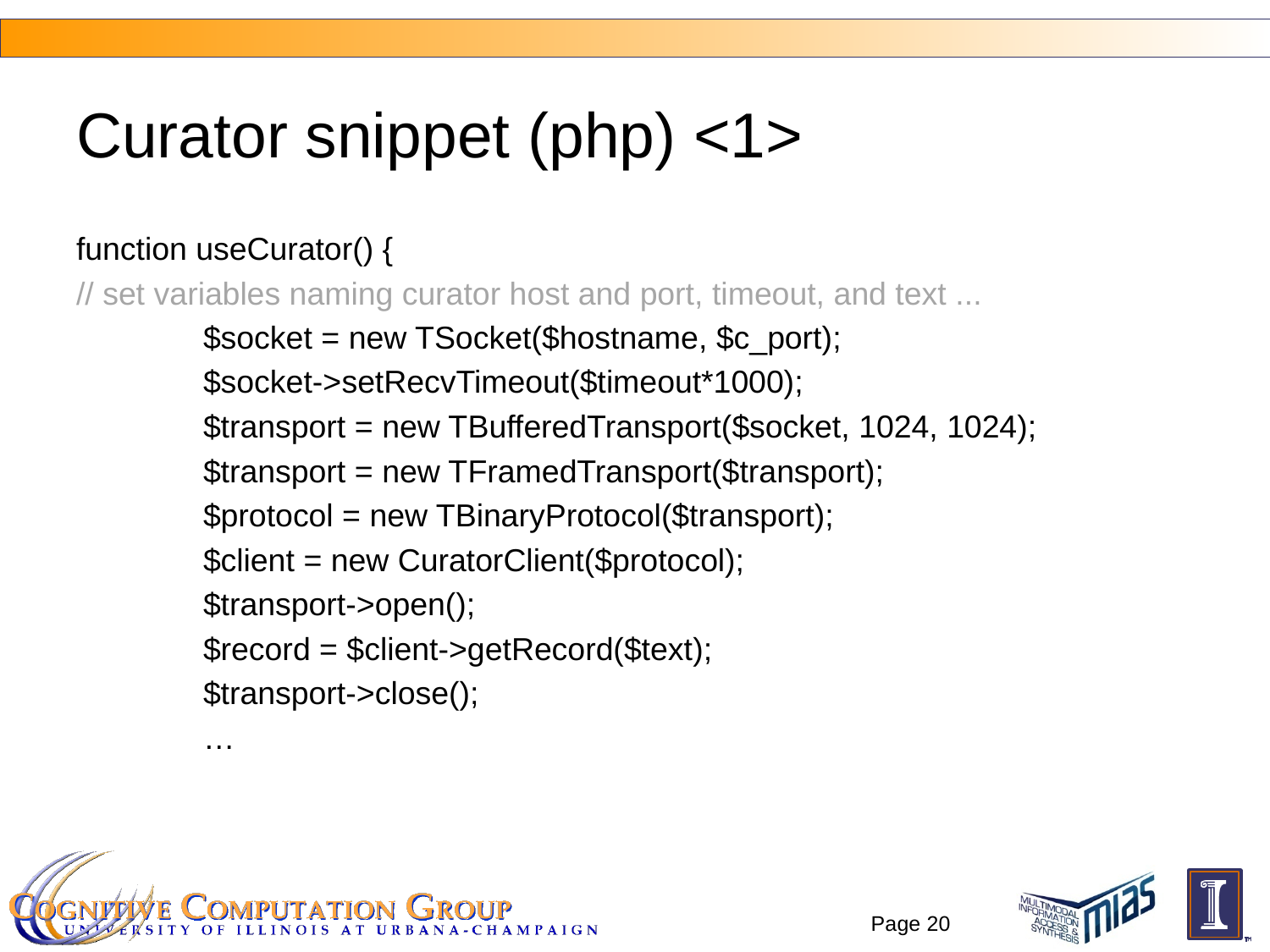

# Curator snippet (php) <1>
function useCurator() {
// set variables naming curator host and port, timeout, and text ...
	$socket = new TSocket($hostname, $c_port);
	$socket->setRecvTimeout($timeout*1000);
	$transport = new TBufferedTransport($socket, 1024, 1024);
	$transport = new TFramedTransport($transport);
	$protocol = new TBinaryProtocol($transport);
	$client = new CuratorClient($protocol);
	$transport->open();
	$record = $client->getRecord($text);
	$transport->close();
	…
Page 20